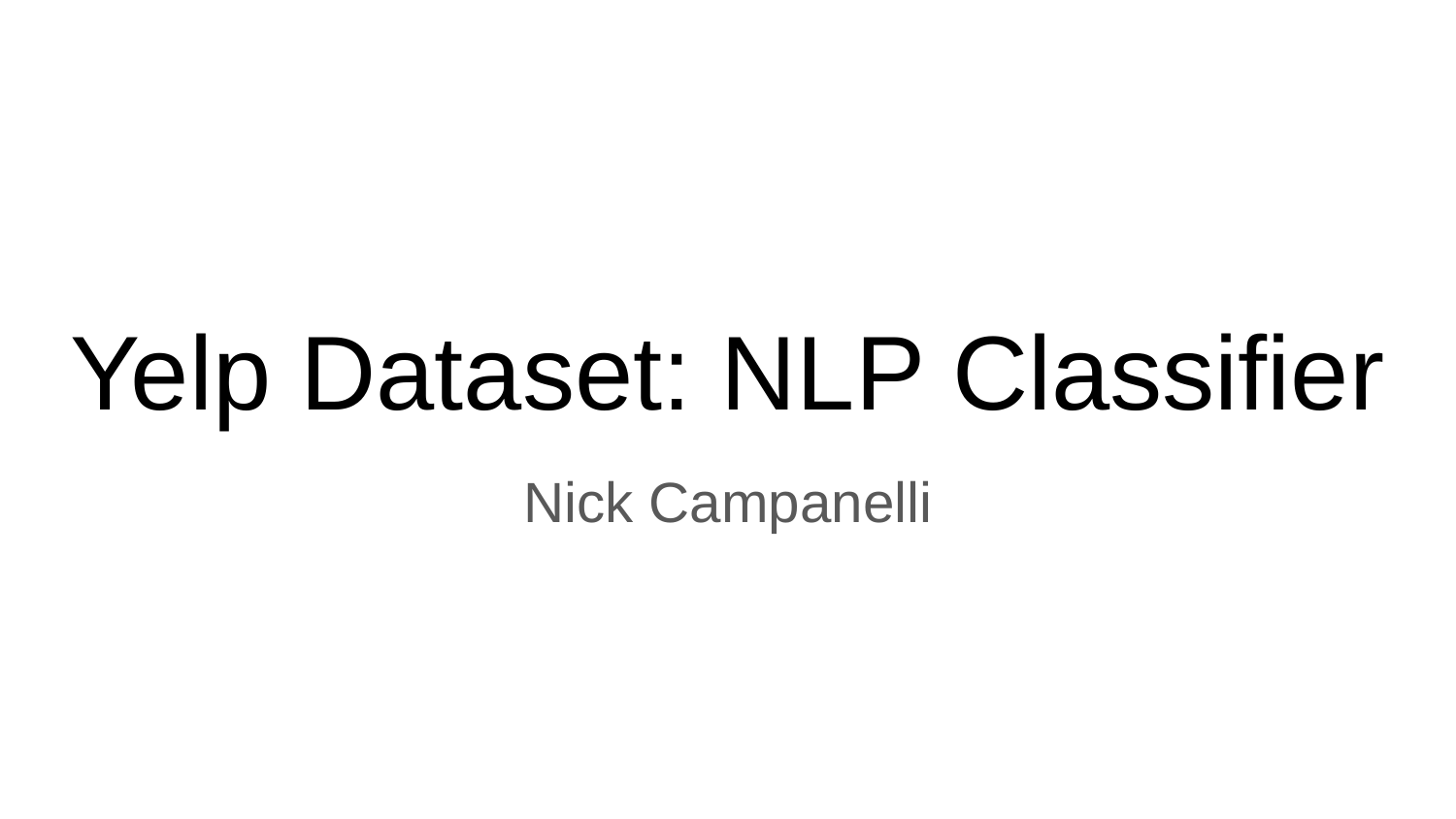

# Yelp Dataset: NLP Classifier
Nick Campanelli